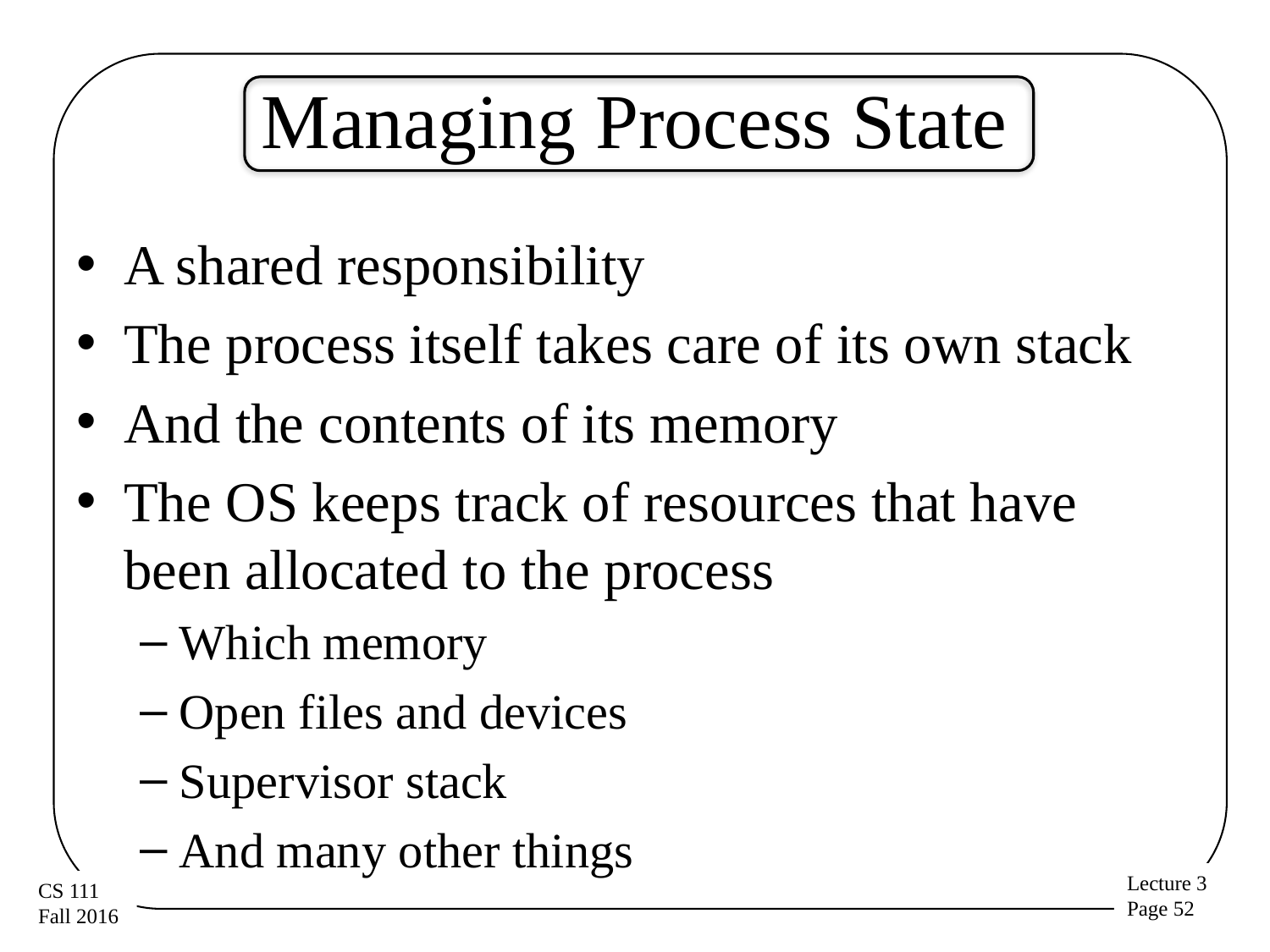

# Managing Process State

A shared responsibility
The process itself takes care of its own stack
And the contents of its memory
The OS keeps track of resources that have been allocated to the process
Which memory
Open files and devices
Supervisor stack
And many other things